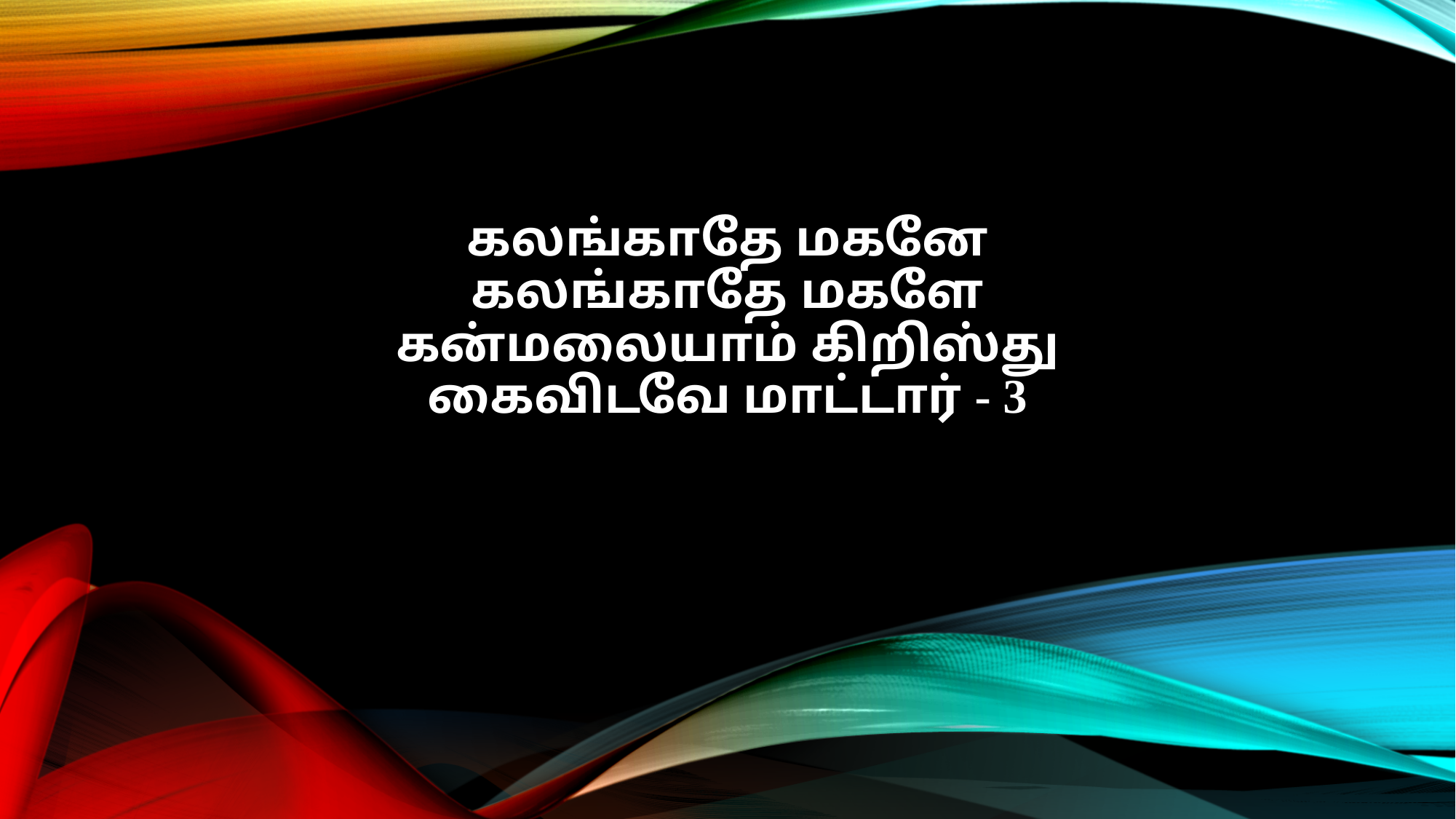

கலங்காதே மகனே
கலங்காதே மகளே
கன்மலையாம் கிறிஸ்து
கைவிடவே மாட்டார் - 3